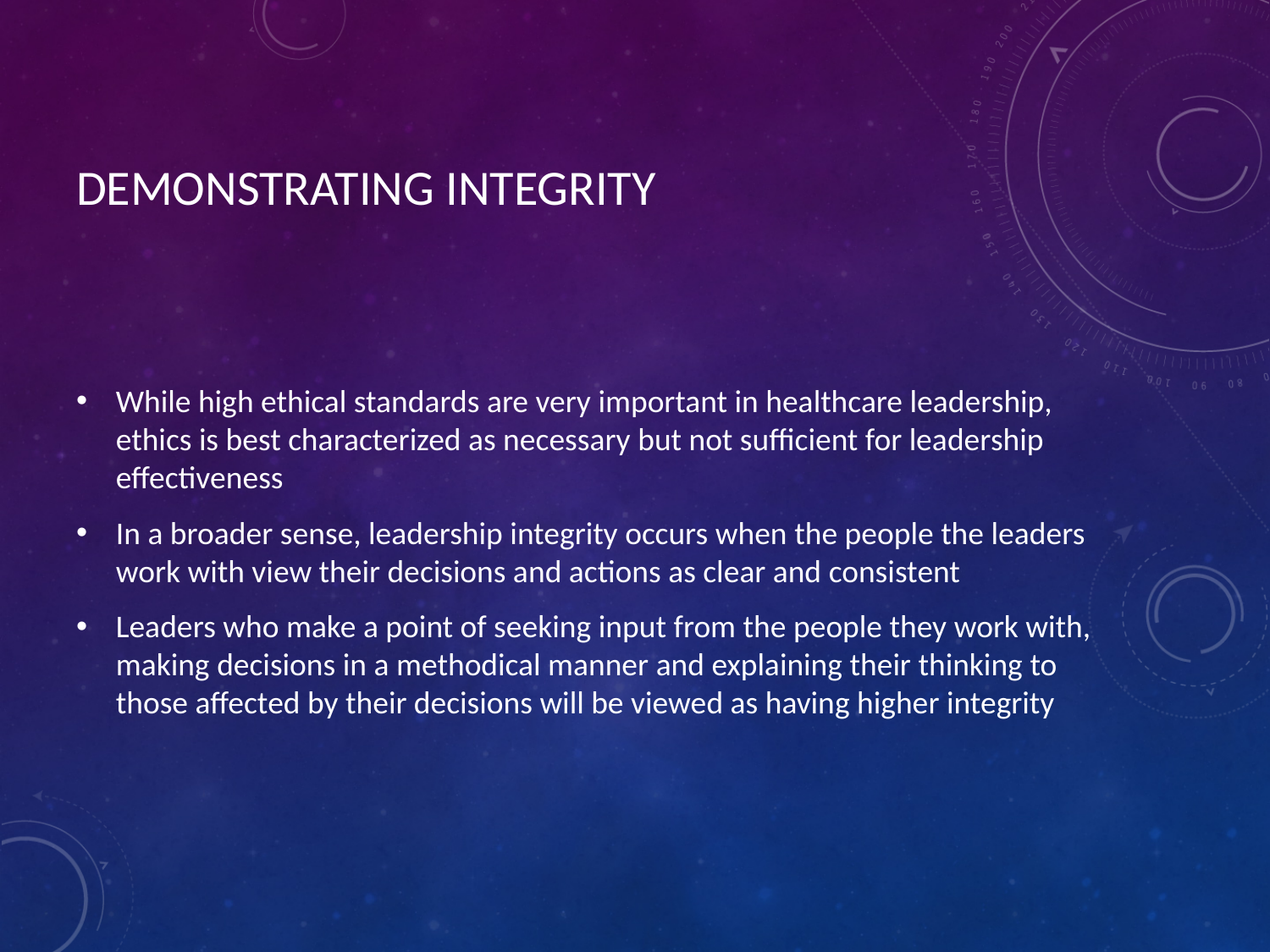

# Demonstrating Integrity
While high ethical standards are very important in healthcare leadership, ethics is best characterized as necessary but not sufficient for leadership effectiveness
In a broader sense, leadership integrity occurs when the people the leaders work with view their decisions and actions as clear and consistent
Leaders who make a point of seeking input from the people they work with, making decisions in a methodical manner and explaining their thinking to those affected by their decisions will be viewed as having higher integrity